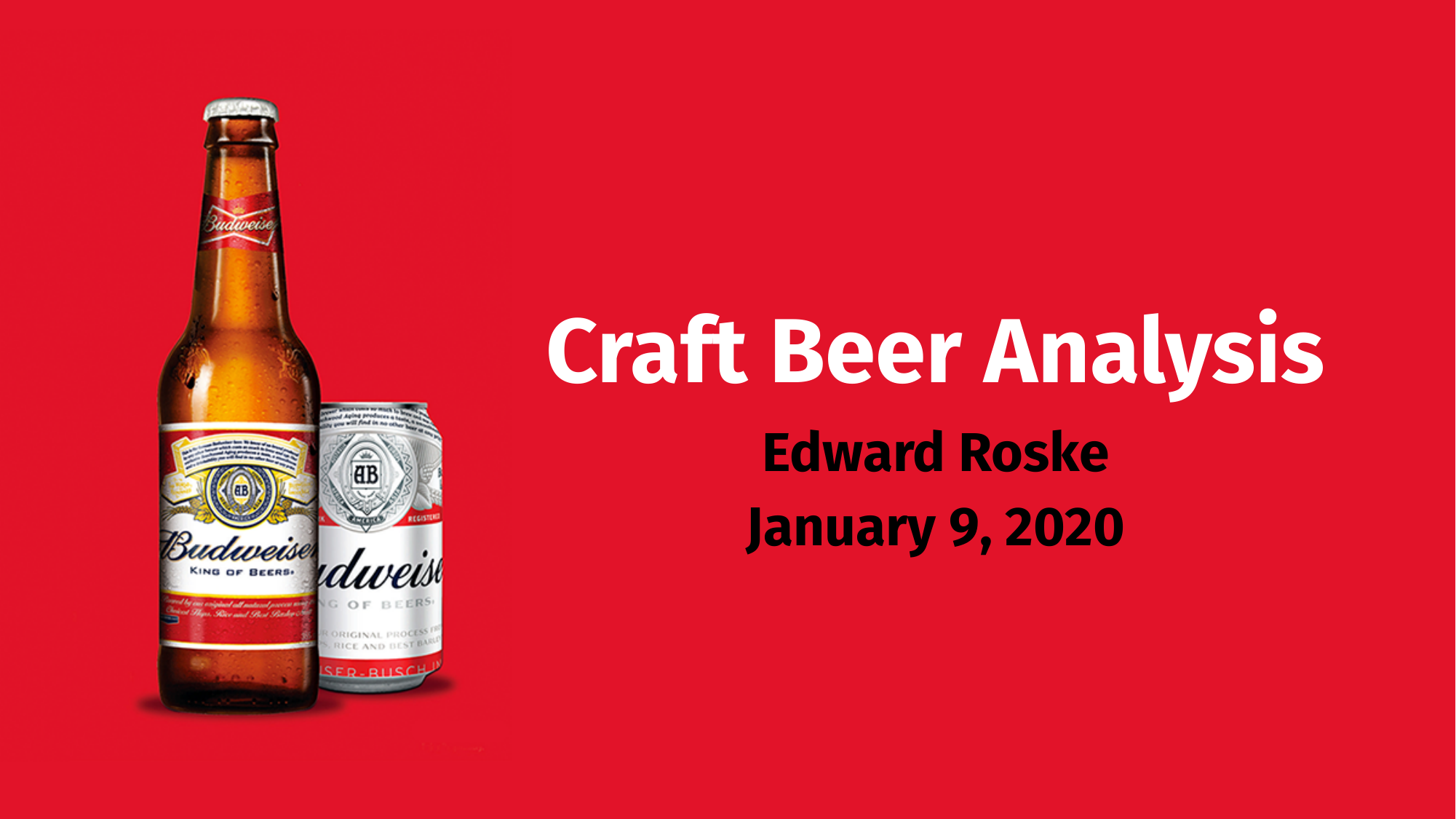

# Craft Beer Analysis
Edward Roske
January 9, 2020